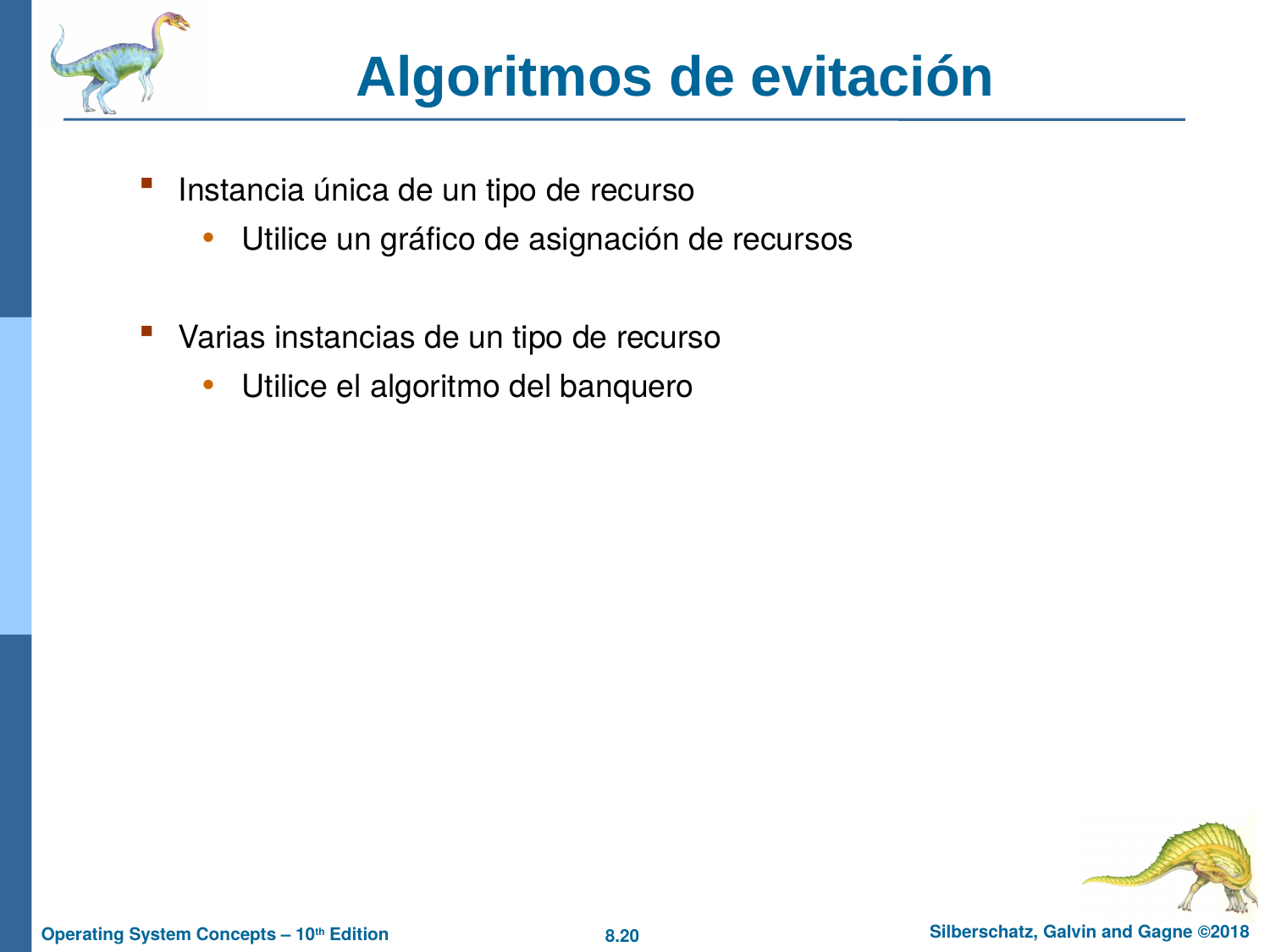

# Algoritmos de evitación
Instancia única de un tipo de recurso
Utilice un gráfico de asignación de recursos

Varias instancias de un tipo de recurso
Utilice el algoritmo del banquero